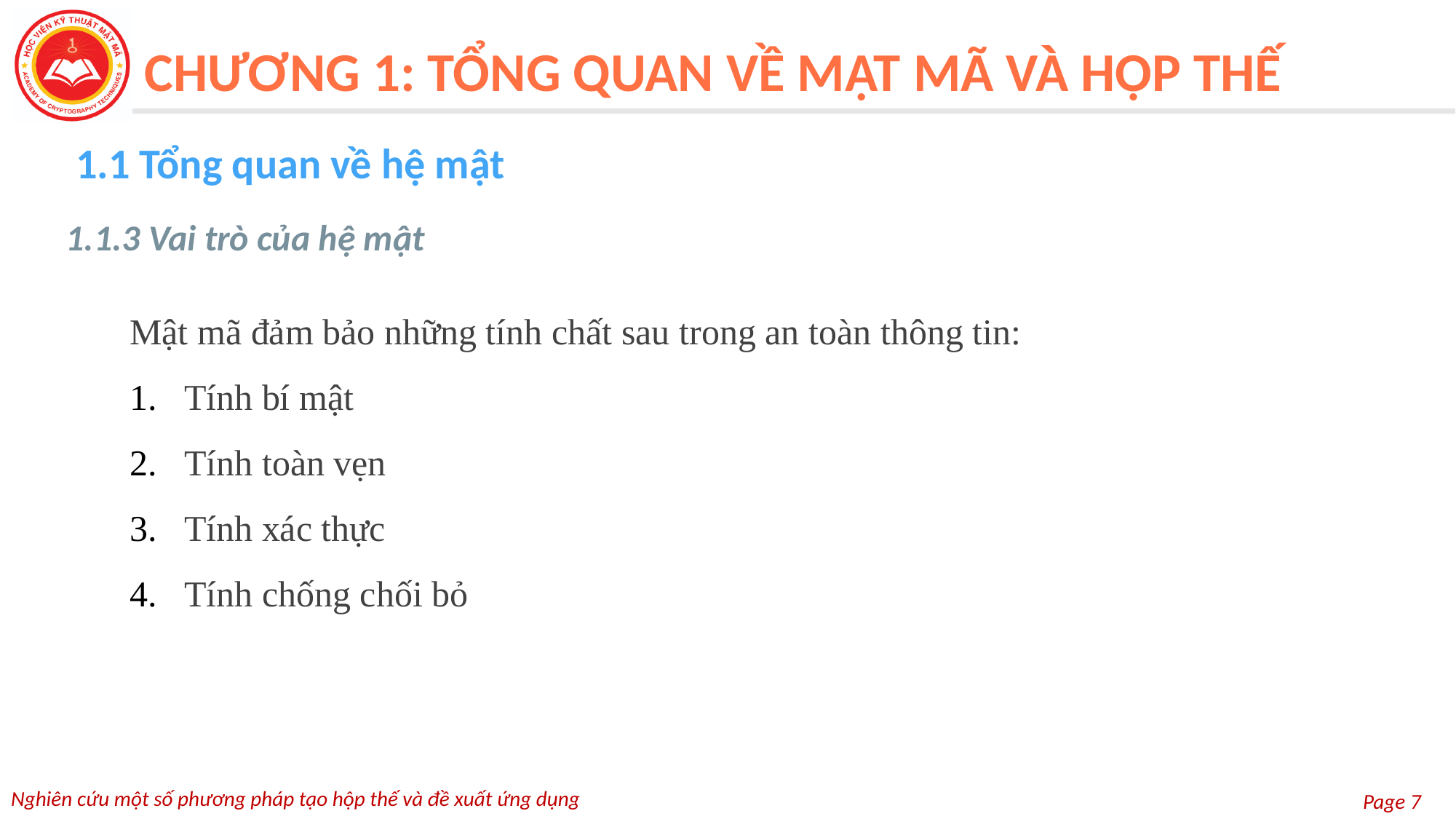

CHƯƠNG 1: TỔNG QUAN VỀ MẬT MÃ VÀ HỘP THẾ

1.1 Tổng quan về hệ mật
1.1.3 Vai trò của hệ mật
Mật mã đảm bảo những tính chất sau trong an toàn thông tin:
Tính bí mật
Tính toàn vẹn
Tính xác thực
Tính chống chối bỏ